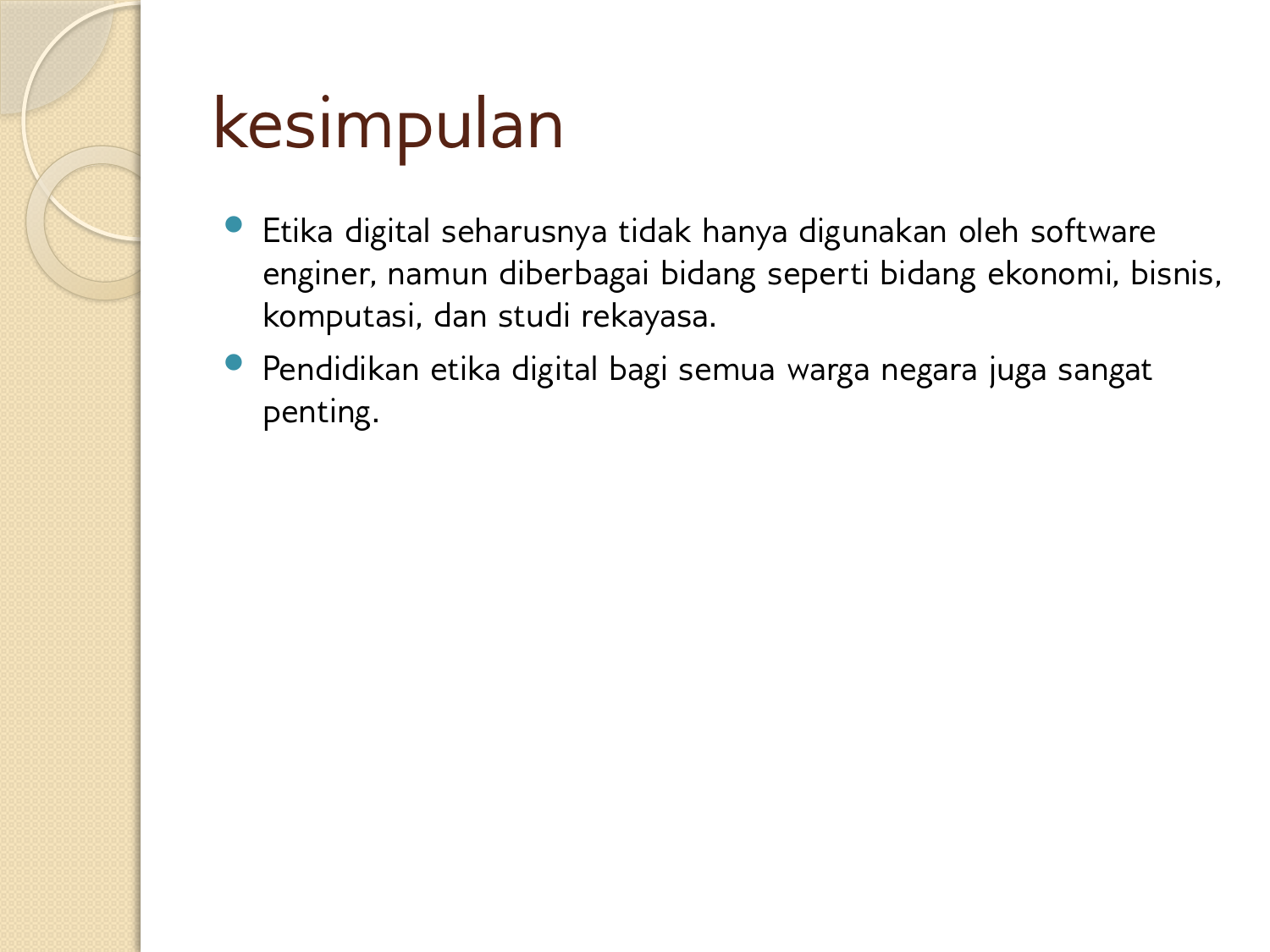

# kesimpulan
Etika digital seharusnya tidak hanya digunakan oleh software enginer, namun diberbagai bidang seperti bidang ekonomi, bisnis, komputasi, dan studi rekayasa.
Pendidikan etika digital bagi semua warga negara juga sangat penting.